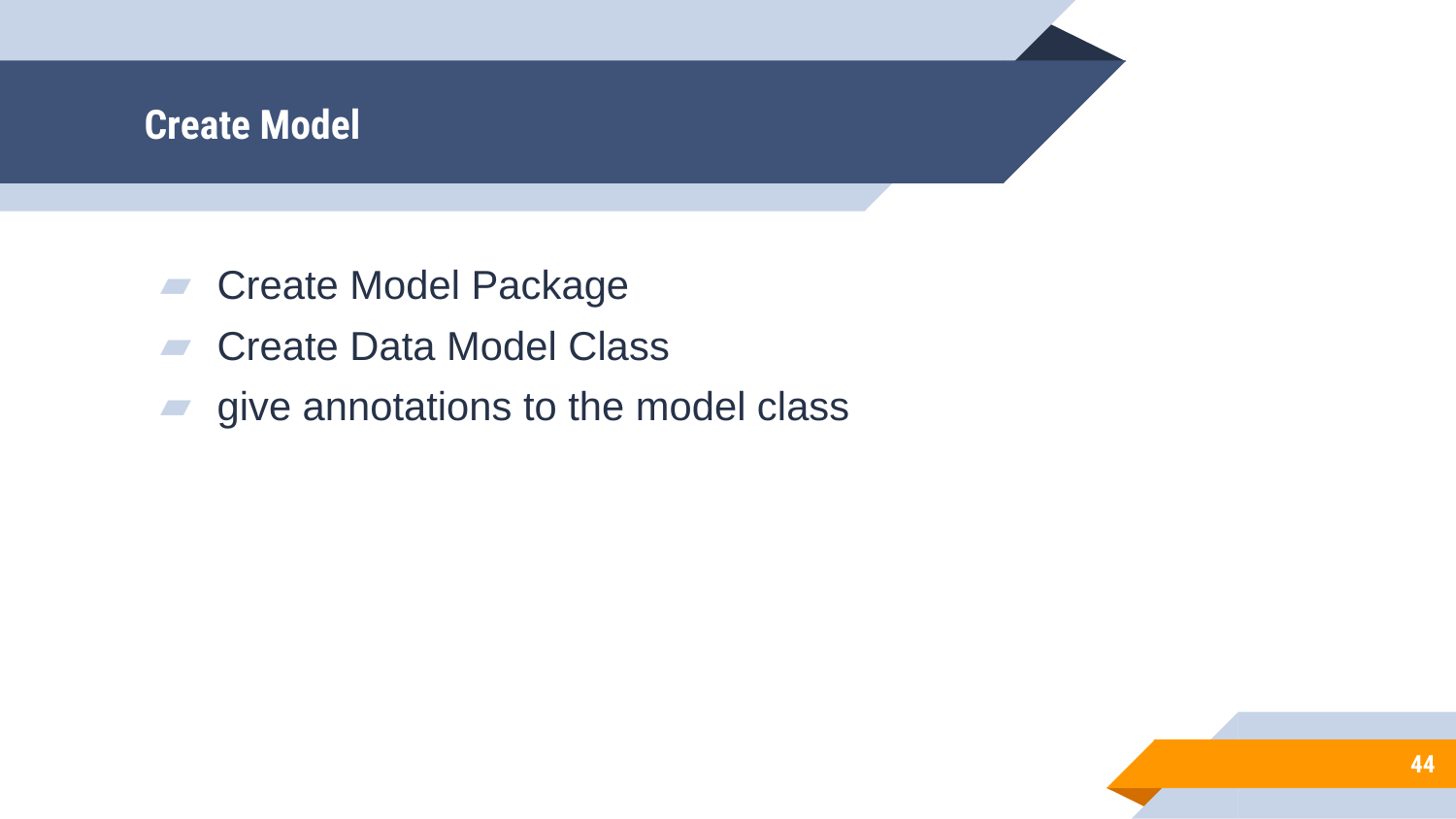

# Create Model
Create Model Package
Create Data Model Class
give annotations to the model class
44